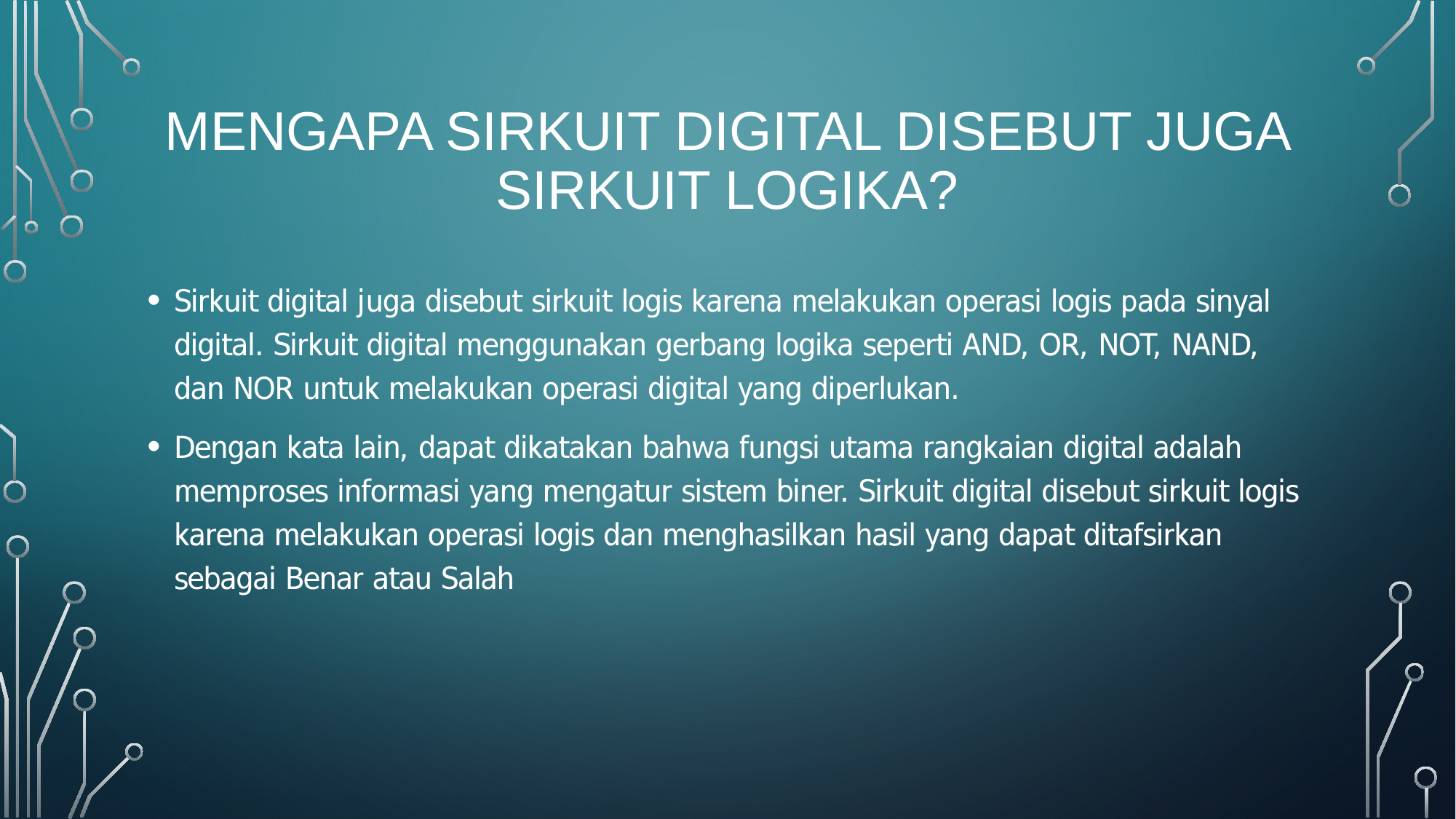

# Mengapa sirkuit digital disebut juga sirkuit logika?
Sirkuit digital juga disebut sirkuit logis karena melakukan operasi logis pada sinyal digital. Sirkuit digital menggunakan gerbang logika seperti AND, OR, NOT, NAND, dan NOR untuk melakukan operasi digital yang diperlukan.
Dengan kata lain, dapat dikatakan bahwa fungsi utama rangkaian digital adalah memproses informasi yang mengatur sistem biner. Sirkuit digital disebut sirkuit logis karena melakukan operasi logis dan menghasilkan hasil yang dapat ditafsirkan sebagai Benar atau Salah